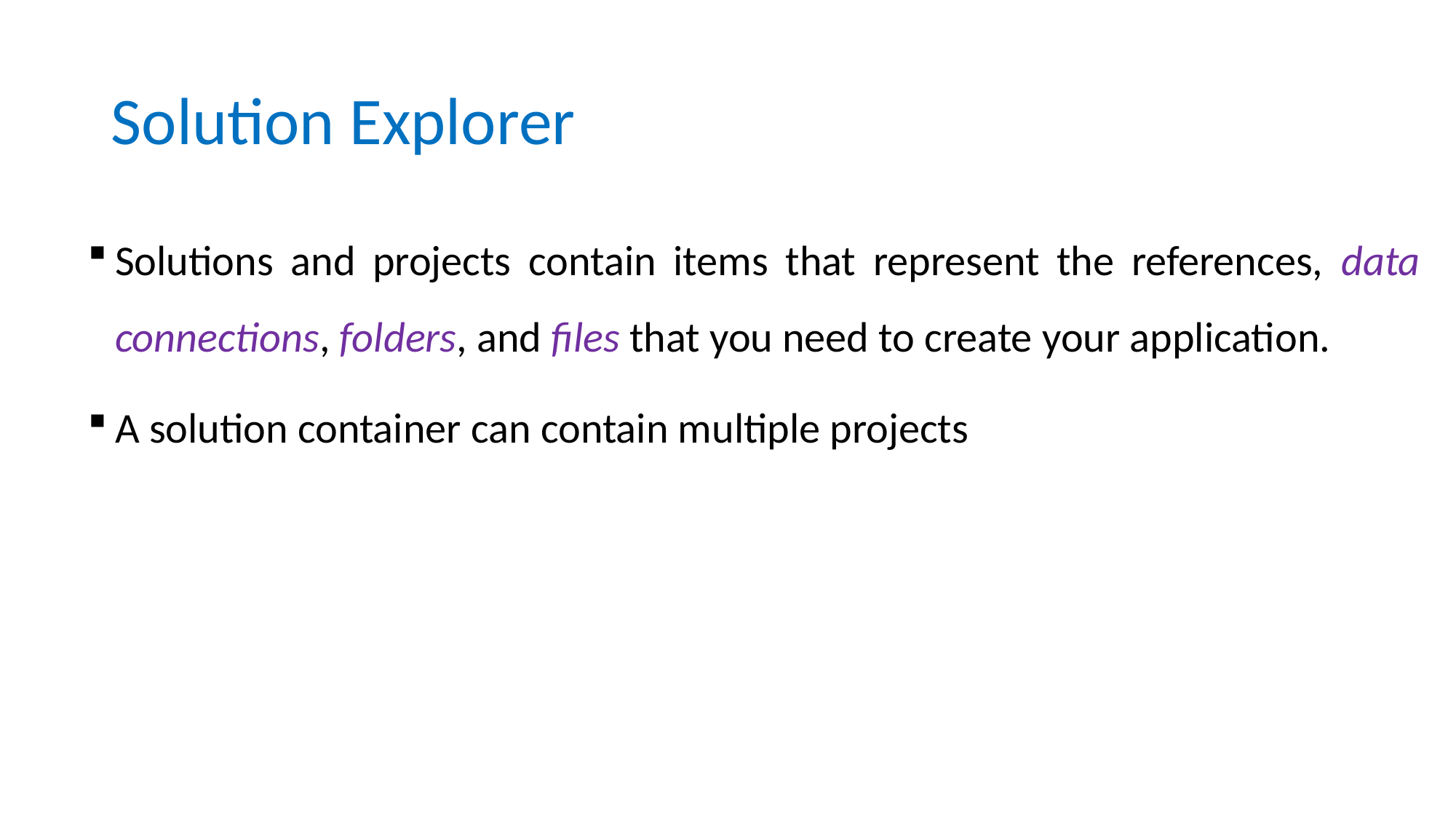

# Solution Explorer
Solutions and projects contain items that represent the references, data connections, folders, and files that you need to create your application.
A solution container can contain multiple projects